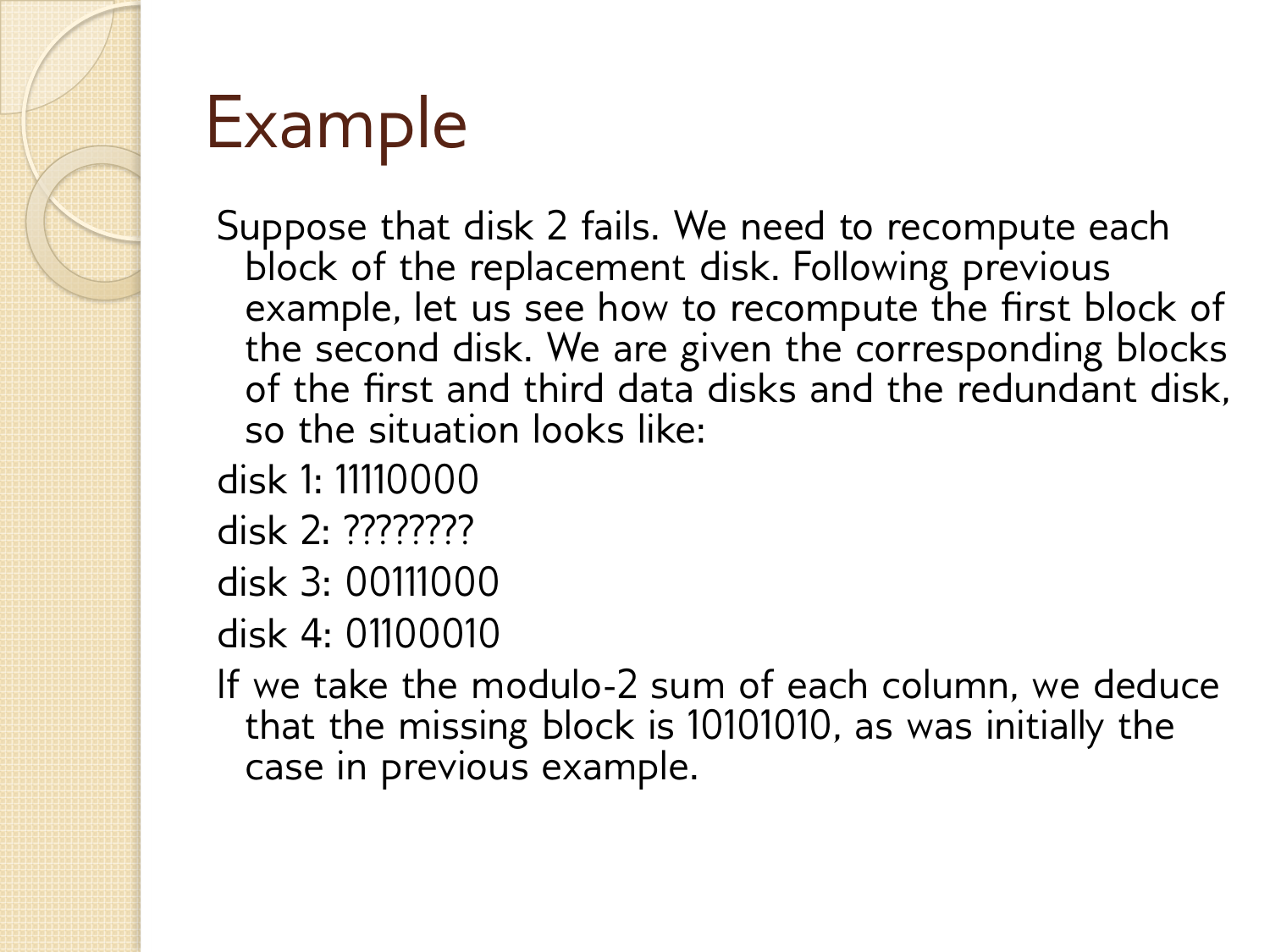

# Example
Suppose that disk 2 fails. We need to recompute each block of the replacement disk. Following previous example, let us see how to recompute the first block of the second disk. We are given the corresponding blocks of the first and third data disks and the redundant disk, so the situation looks like:
disk 1: 11110000
disk 2: ????????
disk 3: 00111000
disk 4: 01100010
If we take the modulo-2 sum of each column, we deduce that the missing block is 10101010, as was initially the case in previous example.